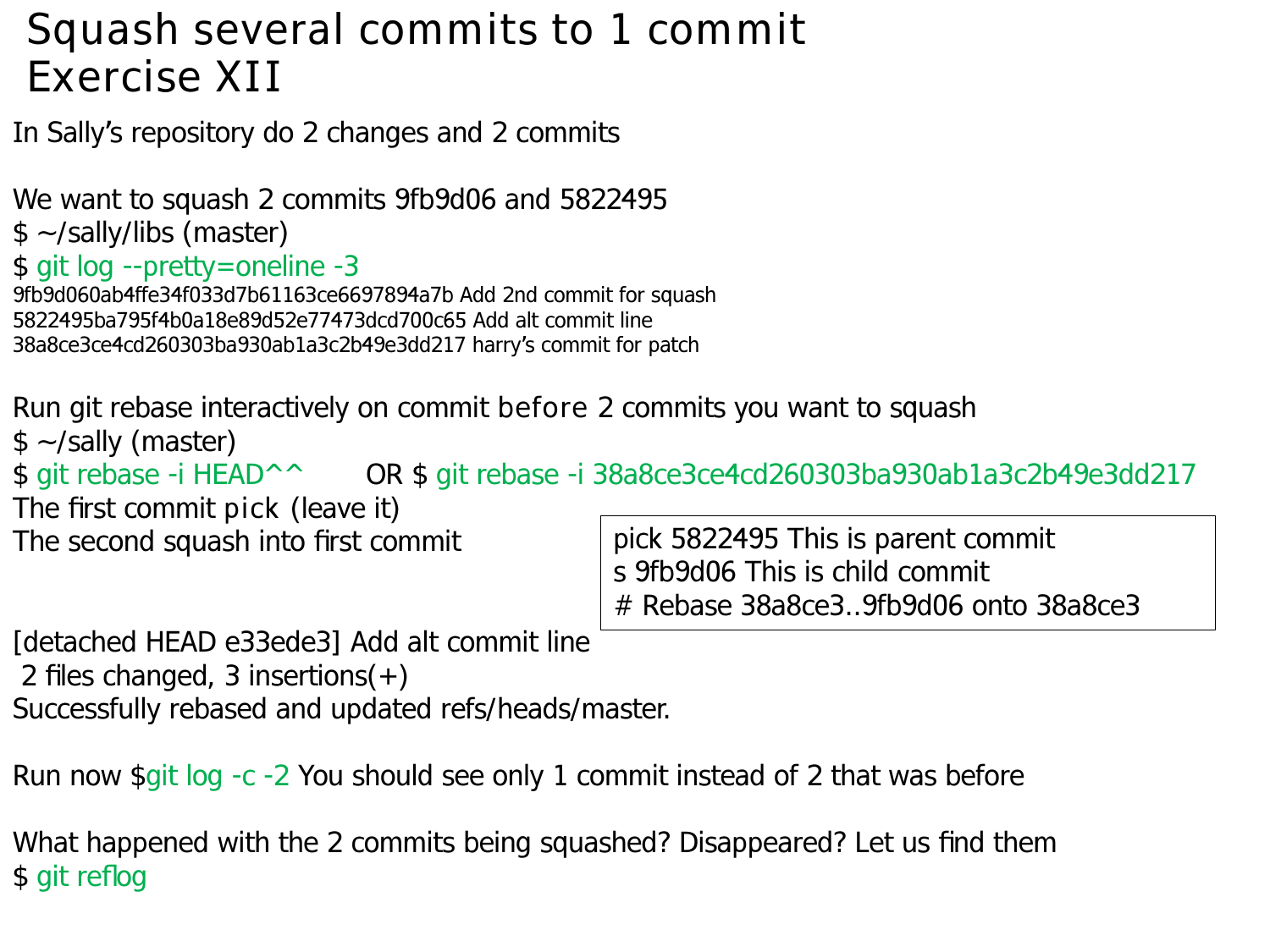

Squash several commits to 1 commit
Exercise XII
In Sally’s repository do 2 changes and 2 commits

We want to squash 2 commits 9fb9d06 and 5822495
$ ~/sally/libs (master)
$ git log --pretty=oneline -3
9fb9d060ab4ffe34f033d7b61163ce6697894a7b Add 2nd commit for squash
5822495ba795f4b0a18e89d52e77473dcd700c65 Add alt commit line
38a8ce3ce4cd260303ba930ab1a3c2b49e3dd217 harry’s commit for patch

Run git rebase interactively on commit before 2 commits you want to squash
$ ~/sally (master)
$ git rebase -i HEAD^^       OR $ git rebase -i 38a8ce3ce4cd260303ba930ab1a3c2b49e3dd217
The first commit pick (leave it)
The second squash into first commit

[detached HEAD e33ede3] Add alt commit line
 2 files changed, 3 insertions(+)
Successfully rebased and updated refs/heads/master.

Run now $git log -c -2 You should see only 1 commit instead of 2 that was before

What happened with the 2 commits being squashed? Disappeared? Let us find them
$ git reflog
pick 5822495 This is parent commit
s 9fb9d06 This is child commit
# Rebase 38a8ce3..9fb9d06 onto 38a8ce3